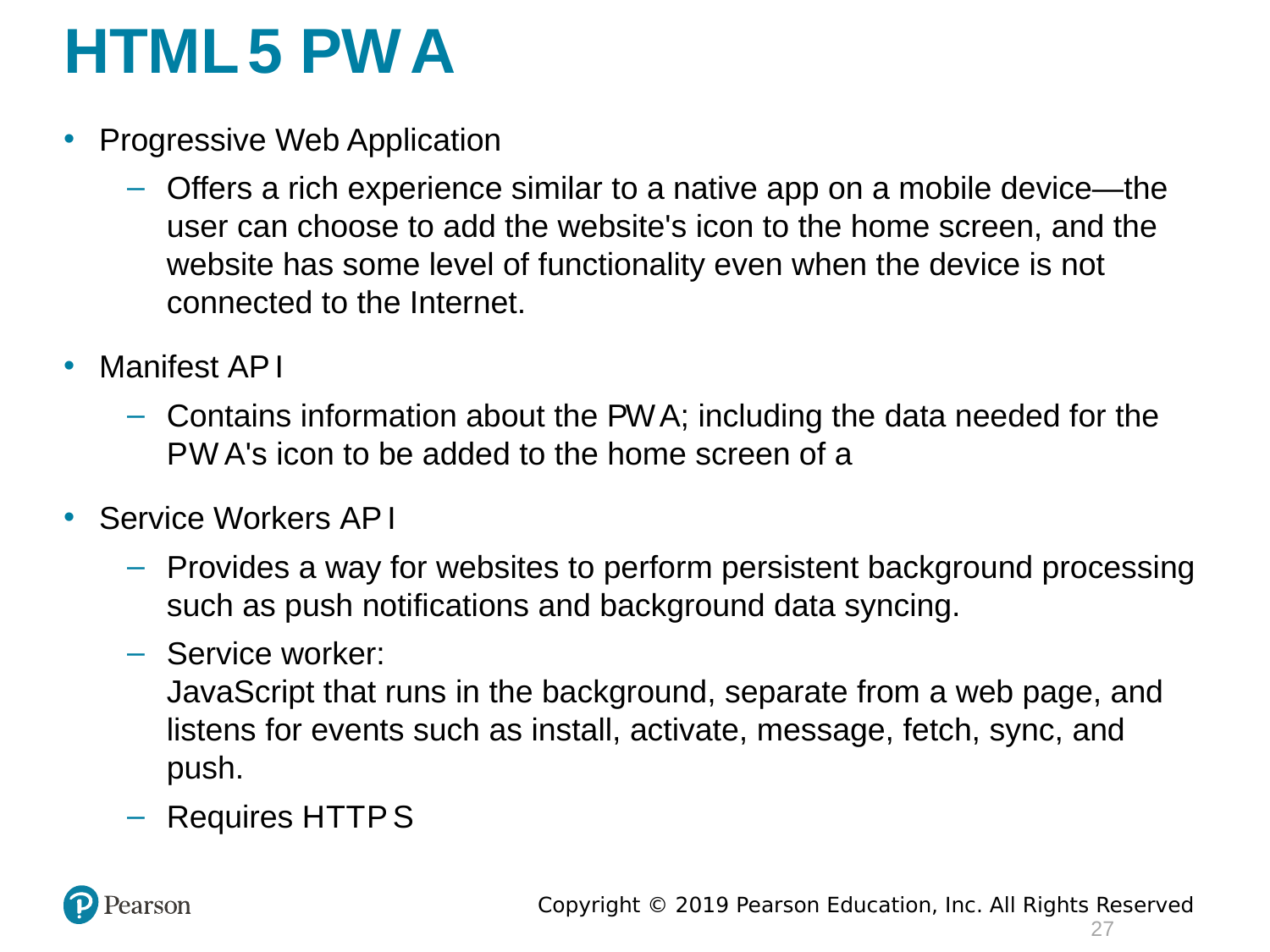

# H T M L 5 P W A
Progressive Web Application
Offers a rich experience similar to a native app on a mobile device—the user can choose to add the website's icon to the home screen, and the website has some level of functionality even when the device is not connected to the Internet.
Manifest A P I
Contains information about the P W A; including the data needed for the   P W A's icon to be added to the home screen of a
Service Workers A P I
Provides a way for websites to perform persistent background processing such as push notifications and background data syncing.
Service worker:
JavaScript that runs in the background, separate from a web page, and listens for events such as install, activate, message, fetch, sync, and push.
Requires H T T P S